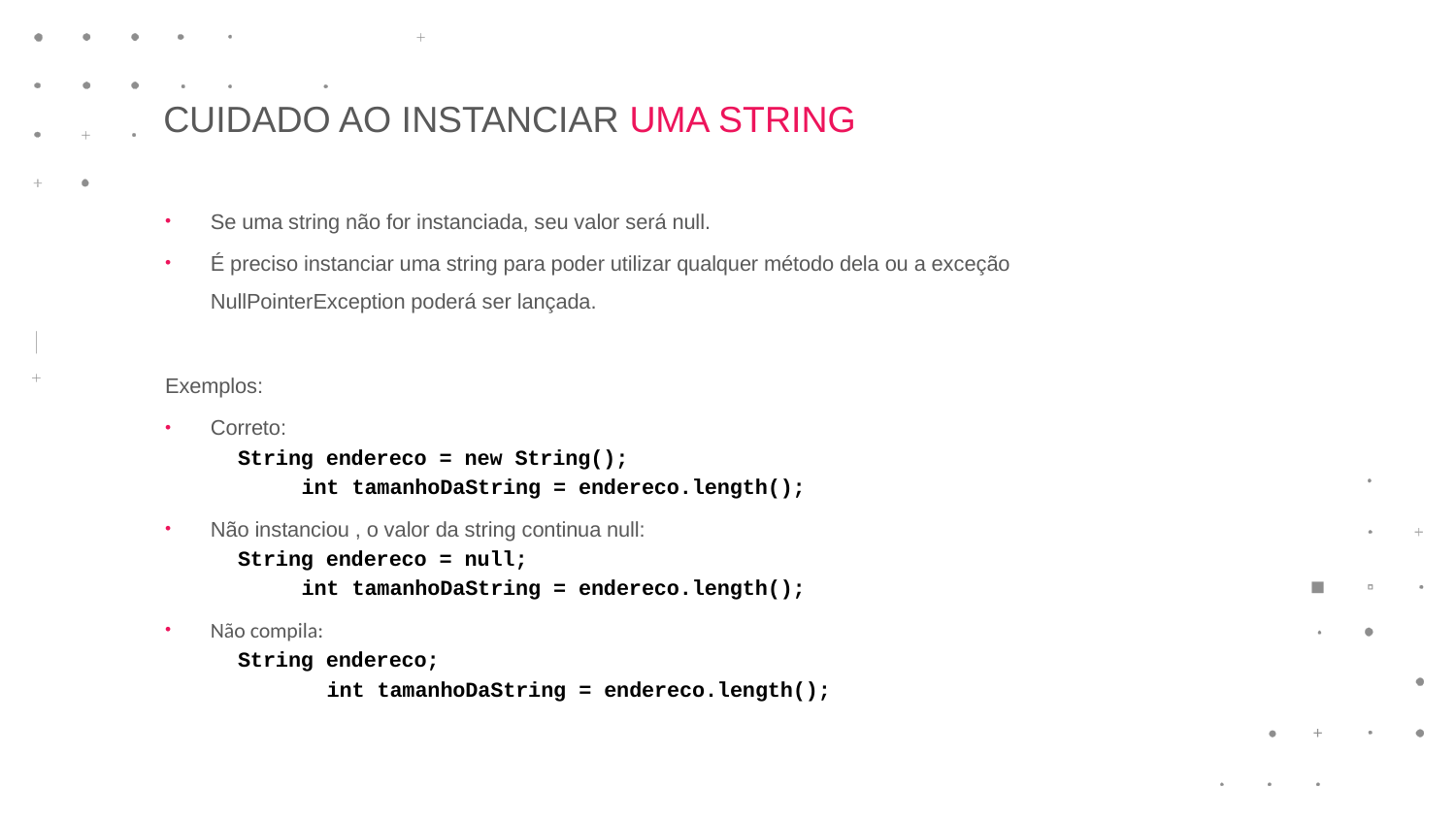

CUIDADO AO INSTANCIAR UMA STRING
Se uma string não for instanciada, seu valor será null.
É preciso instanciar uma string para poder utilizar qualquer método dela ou a exceção NullPointerException poderá ser lançada.

Exemplos:
Correto:
String endereco = new String();
int tamanhoDaString = endereco.length();
Não instanciou , o valor da string continua null:
String endereco = null;
int tamanhoDaString = endereco.length();
Não compila:
String endereco;
  int tamanhoDaString = endereco.length();